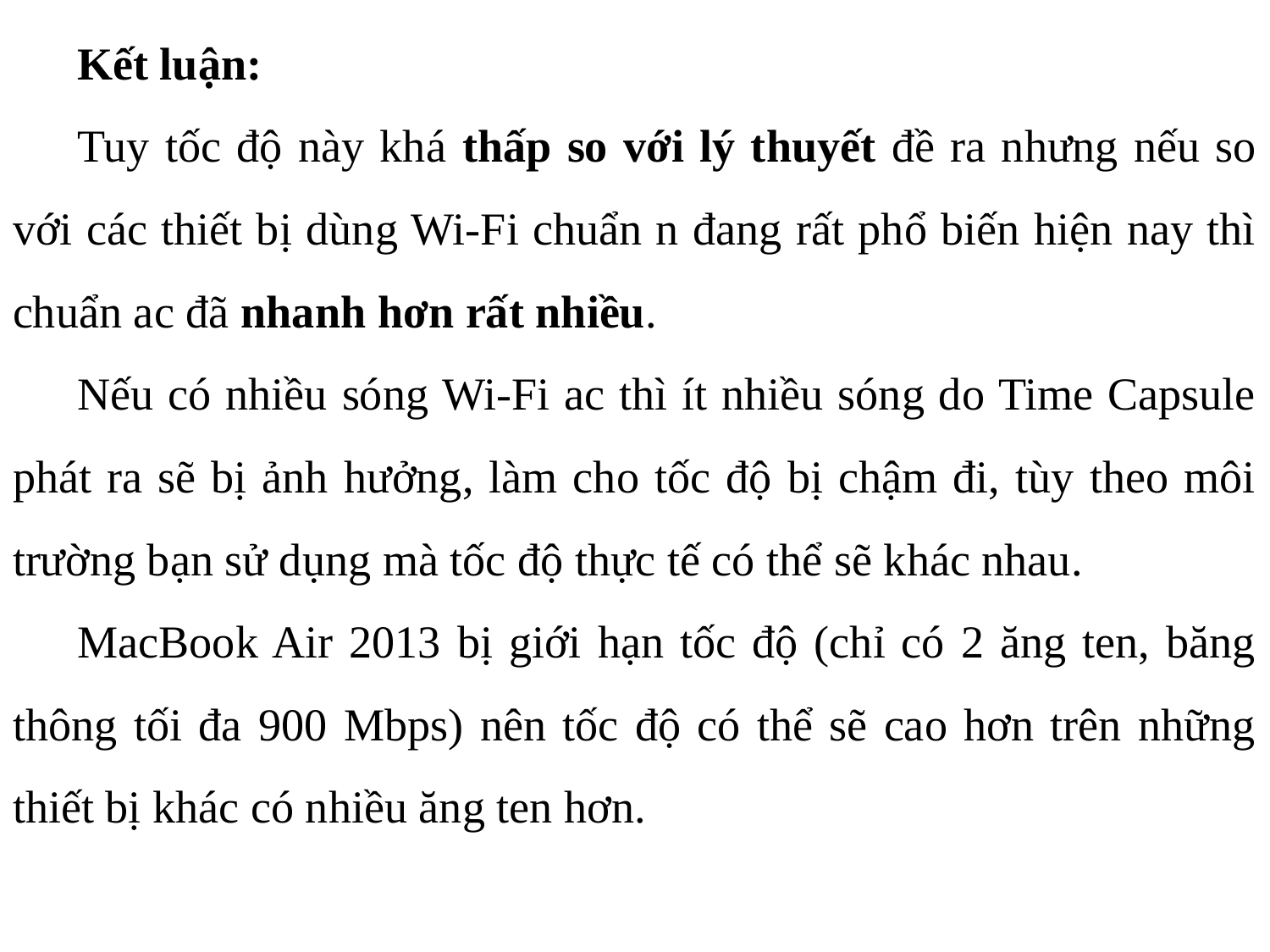

Kết luận:
Tuy tốc độ này khá thấp so với lý thuyết đề ra nhưng nếu so với các thiết bị dùng Wi-Fi chuẩn n đang rất phổ biến hiện nay thì chuẩn ac đã nhanh hơn rất nhiều.
Nếu có nhiều sóng Wi-Fi ac thì ít nhiều sóng do Time Capsule phát ra sẽ bị ảnh hưởng, làm cho tốc độ bị chậm đi, tùy theo môi trường bạn sử dụng mà tốc độ thực tế có thể sẽ khác nhau.
MacBook Air 2013 bị giới hạn tốc độ (chỉ có 2 ăng ten, băng thông tối đa 900 Mbps) nên tốc độ có thể sẽ cao hơn trên những thiết bị khác có nhiều ăng ten hơn.